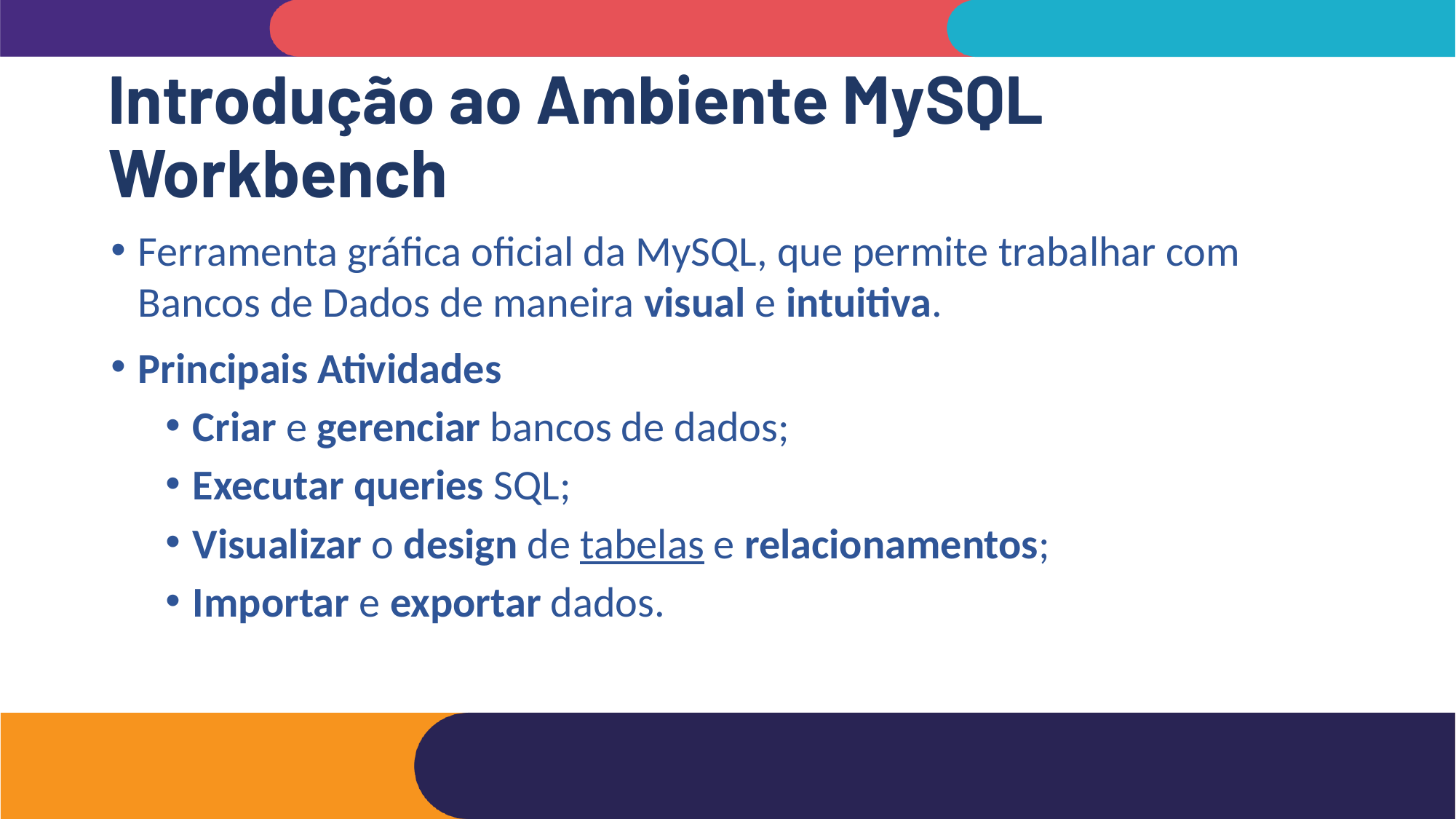

# Introdução ao Ambiente MySQL Workbench
Ferramenta gráfica oficial da MySQL, que permite trabalhar com Bancos de Dados de maneira visual e intuitiva.
Principais Atividades
Criar e gerenciar bancos de dados;
Executar queries SQL;
Visualizar o design de tabelas e relacionamentos;
Importar e exportar dados.